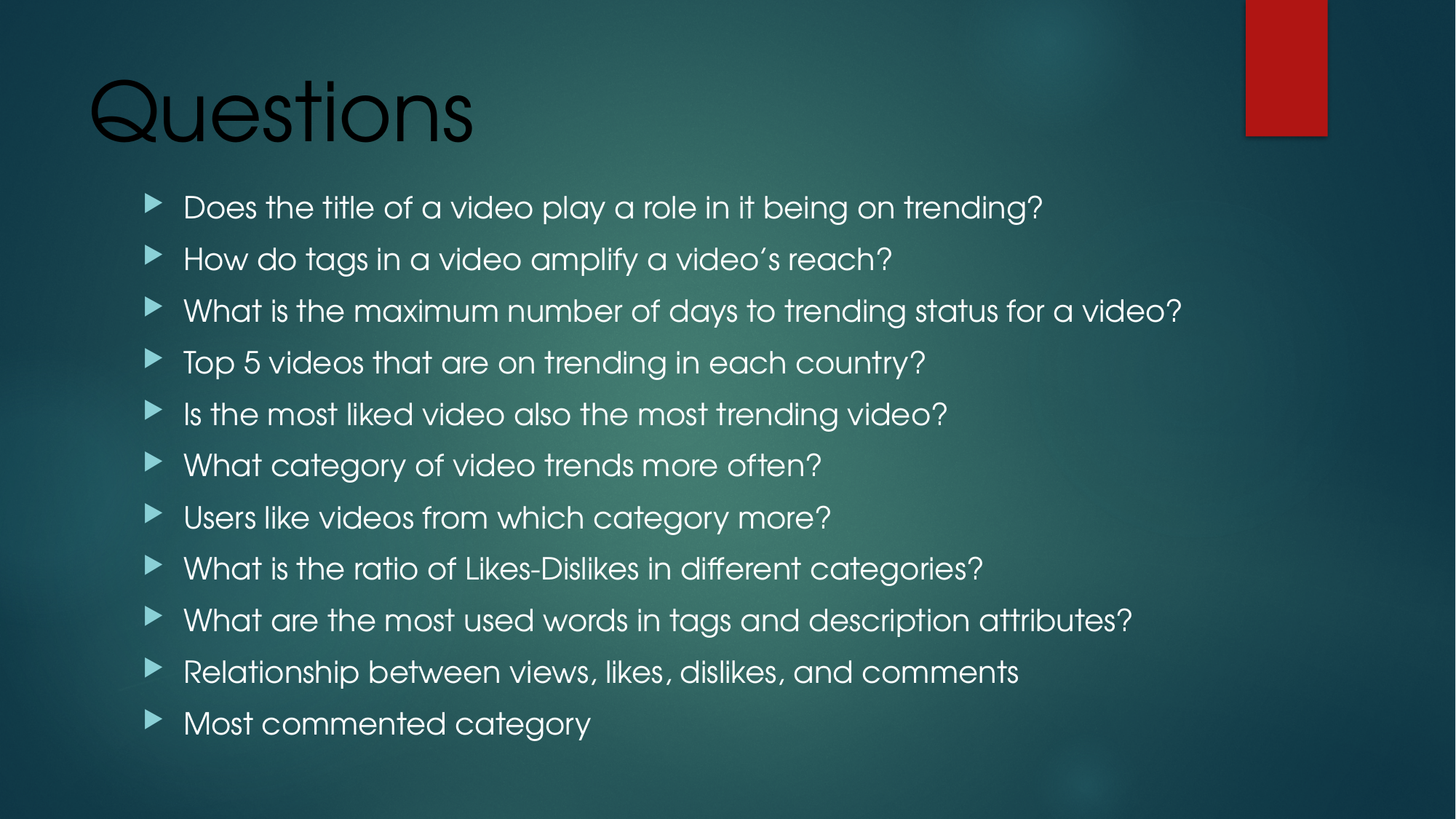

# Questions
Does the title of a video play a role in it being on trending?
How do tags in a video amplify a video’s reach?
What is the maximum number of days to trending status for a video?
Top 5 videos that are on trending in each country?
Is the most liked video also the most trending video?
What category of video trends more often?
Users like videos from which category more?
What is the ratio of Likes-Dislikes in different categories?
What are the most used words in tags and description attributes?
Relationship between views, likes, dislikes, and comments
Most commented category